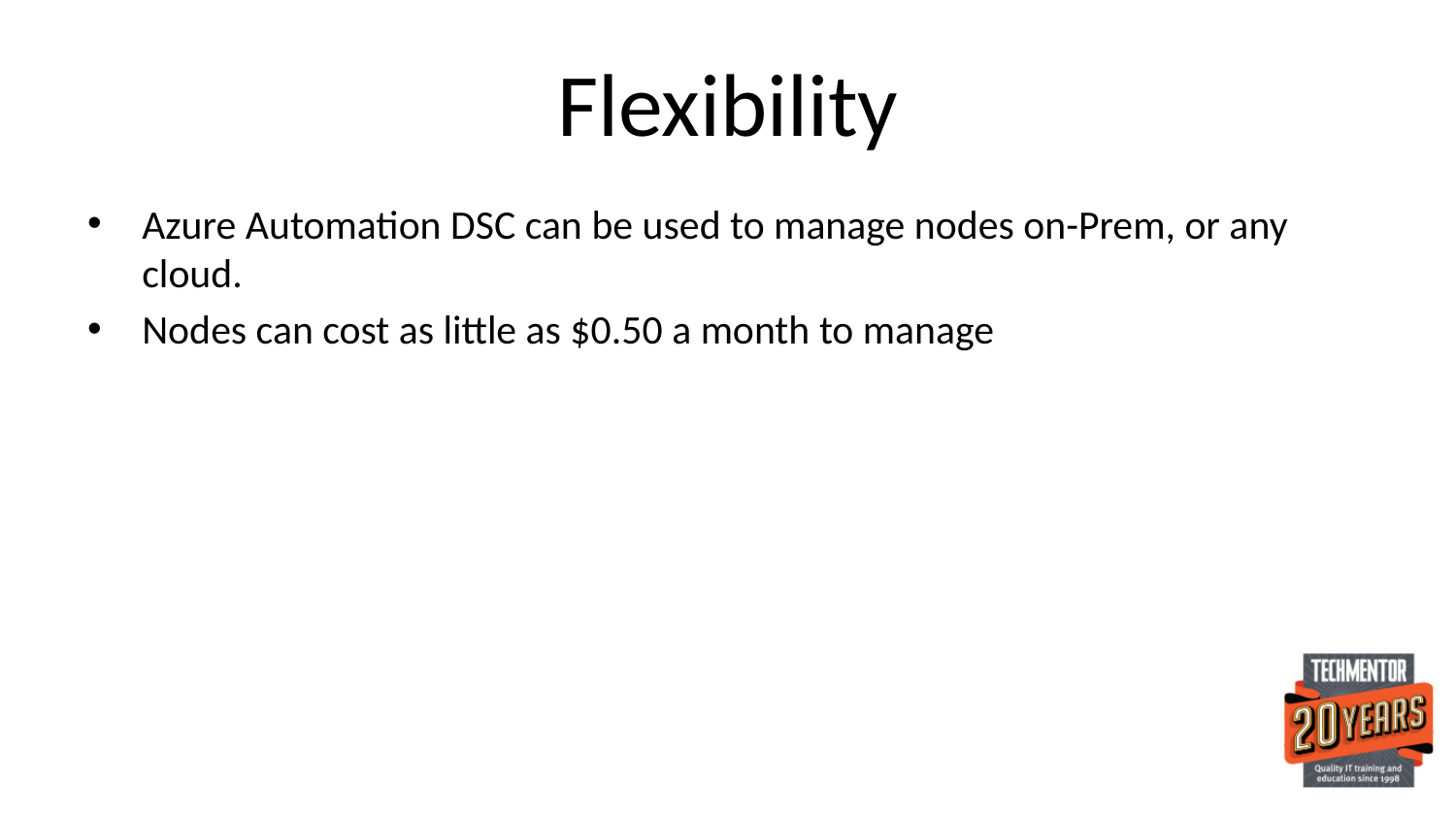

# Flexibility
Azure Automation DSC can be used to manage nodes on-Prem, or any cloud.
Nodes can cost as little as $0.50 a month to manage